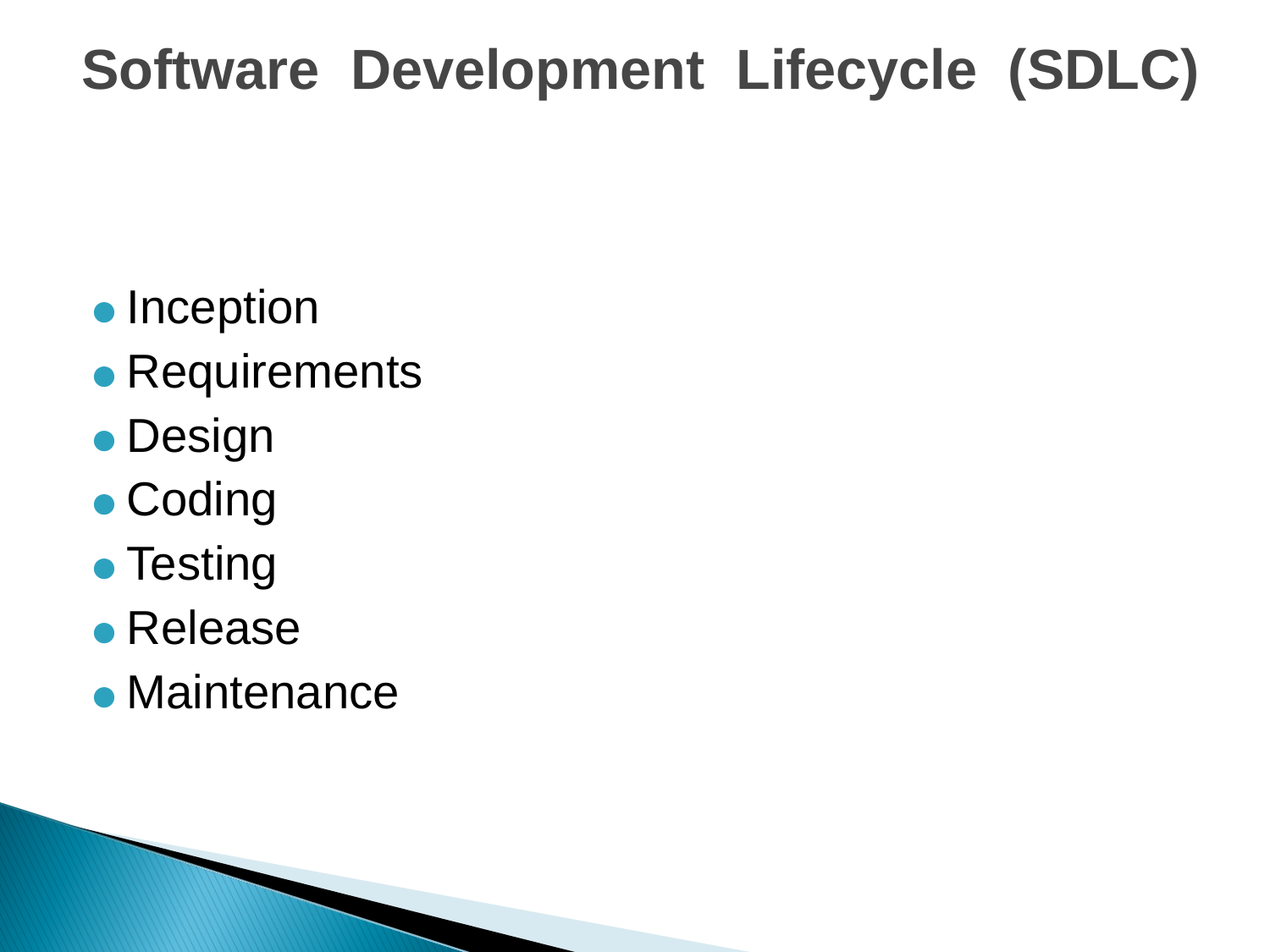

# Software  Development  Lifecycle  (SDLC)

Inception
Requirements
Design
Coding
Testing
Release
Maintenance